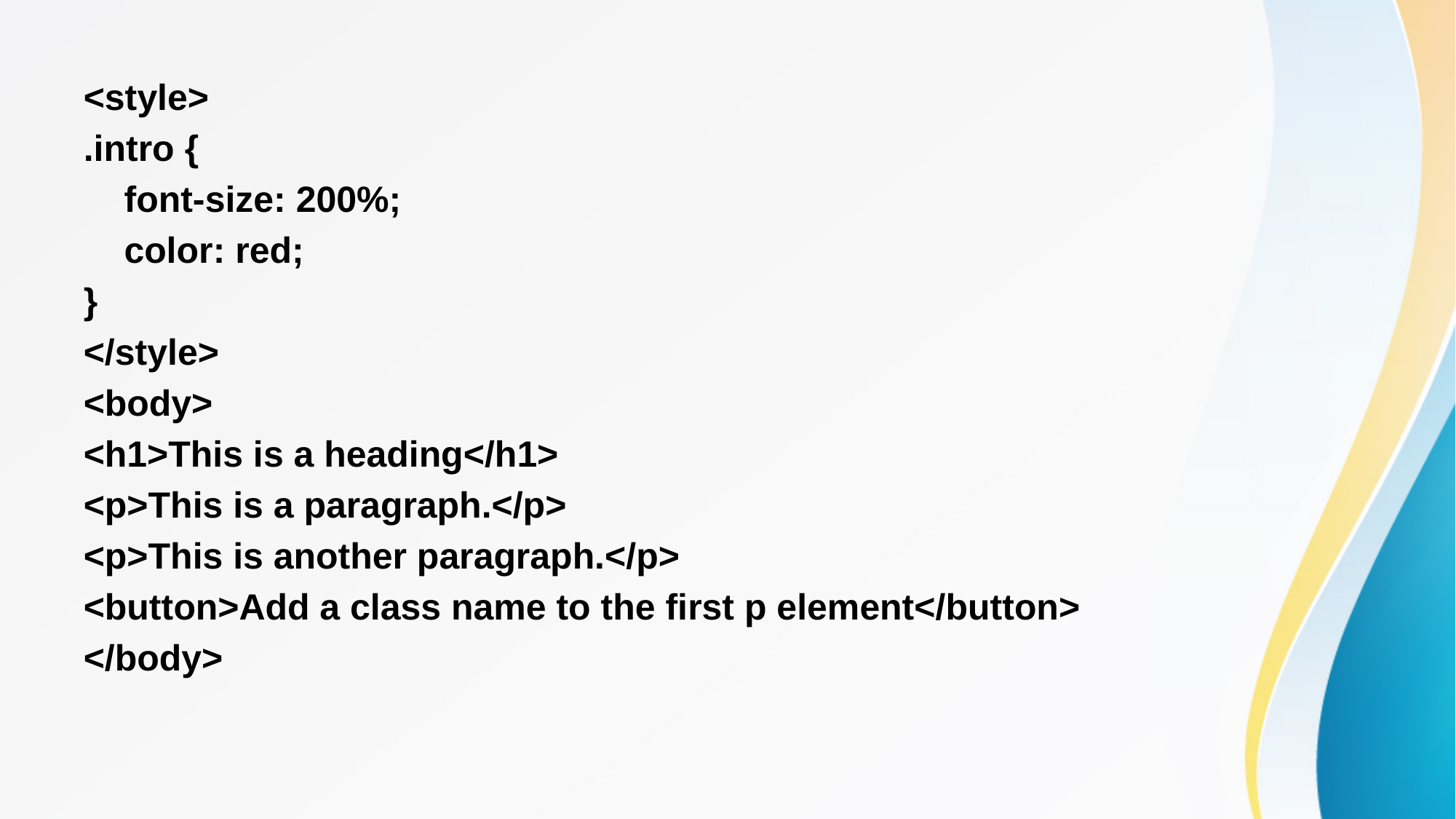

<style>
.intro {
    font-size: 200%;
    color: red;
}
</style>
<body>
<h1>This is a heading</h1>
<p>This is a paragraph.</p>
<p>This is another paragraph.</p>
<button>Add a class name to the first p element</button>
</body>